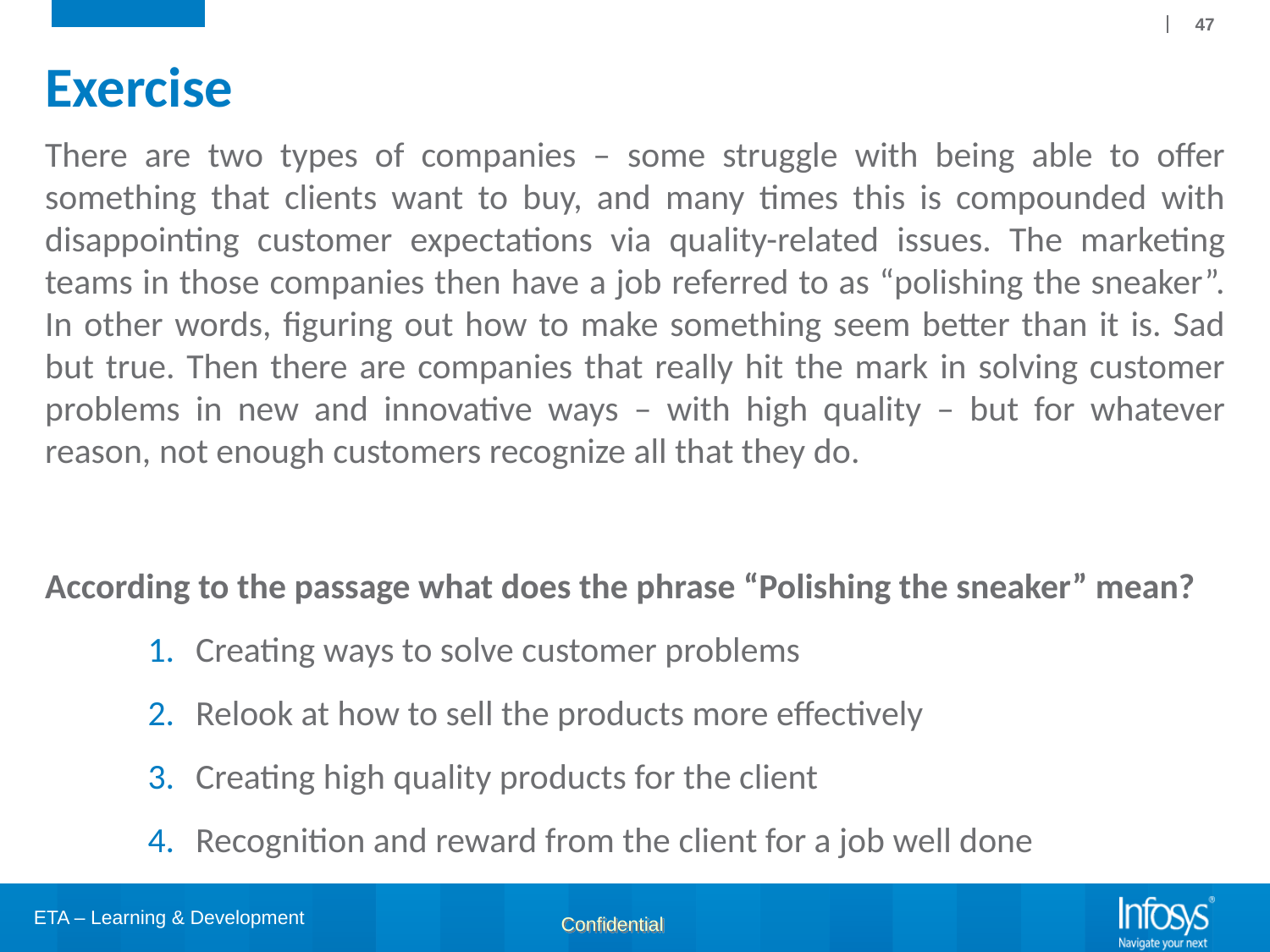

47
# Exercise
There are two types of companies – some struggle with being able to offer something that clients want to buy, and many times this is compounded with disappointing customer expectations via quality-related issues. The marketing teams in those companies then have a job referred to as “polishing the sneaker”. In other words, figuring out how to make something seem better than it is. Sad but true. Then there are companies that really hit the mark in solving customer problems in new and innovative ways – with high quality – but for whatever reason, not enough customers recognize all that they do.

According to the passage what does the phrase “Polishing the sneaker” mean?
Creating ways to solve customer problems
Relook at how to sell the products more effectively
Creating high quality products for the client
Recognition and reward from the client for a job well done